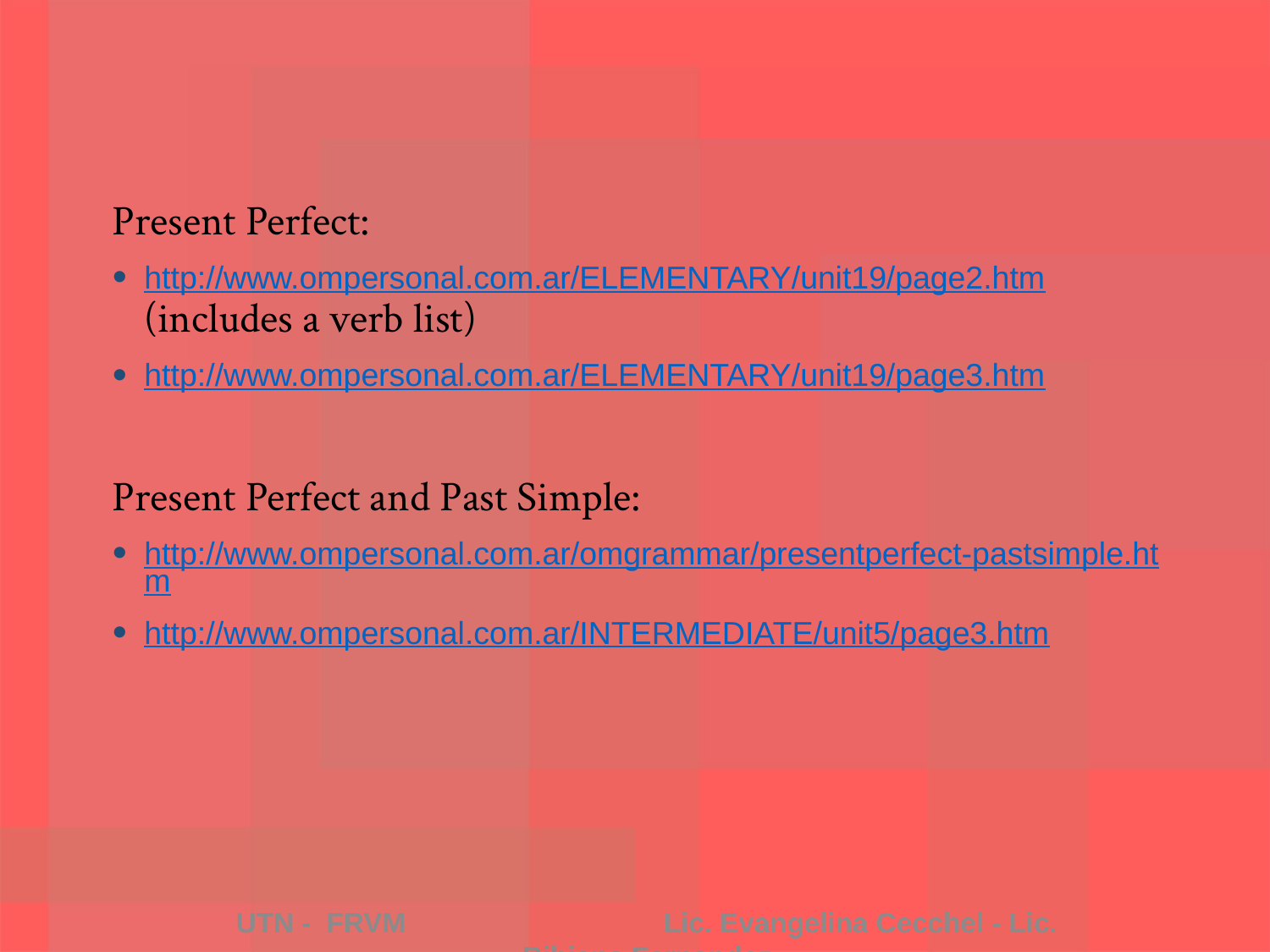

Present Perfect:
http://www.ompersonal.com.ar/ELEMENTARY/unit19/page2.htm (includes a verb list)
http://www.ompersonal.com.ar/ELEMENTARY/unit19/page3.htm

Present Perfect and Past Simple:
http://www.ompersonal.com.ar/omgrammar/presentperfect-pastsimple.htm
http://www.ompersonal.com.ar/INTERMEDIATE/unit5/page3.htm

UTN -  FRVM                                 Lic. Evangelina Cecchel - Lic. Bibiana Fernandez